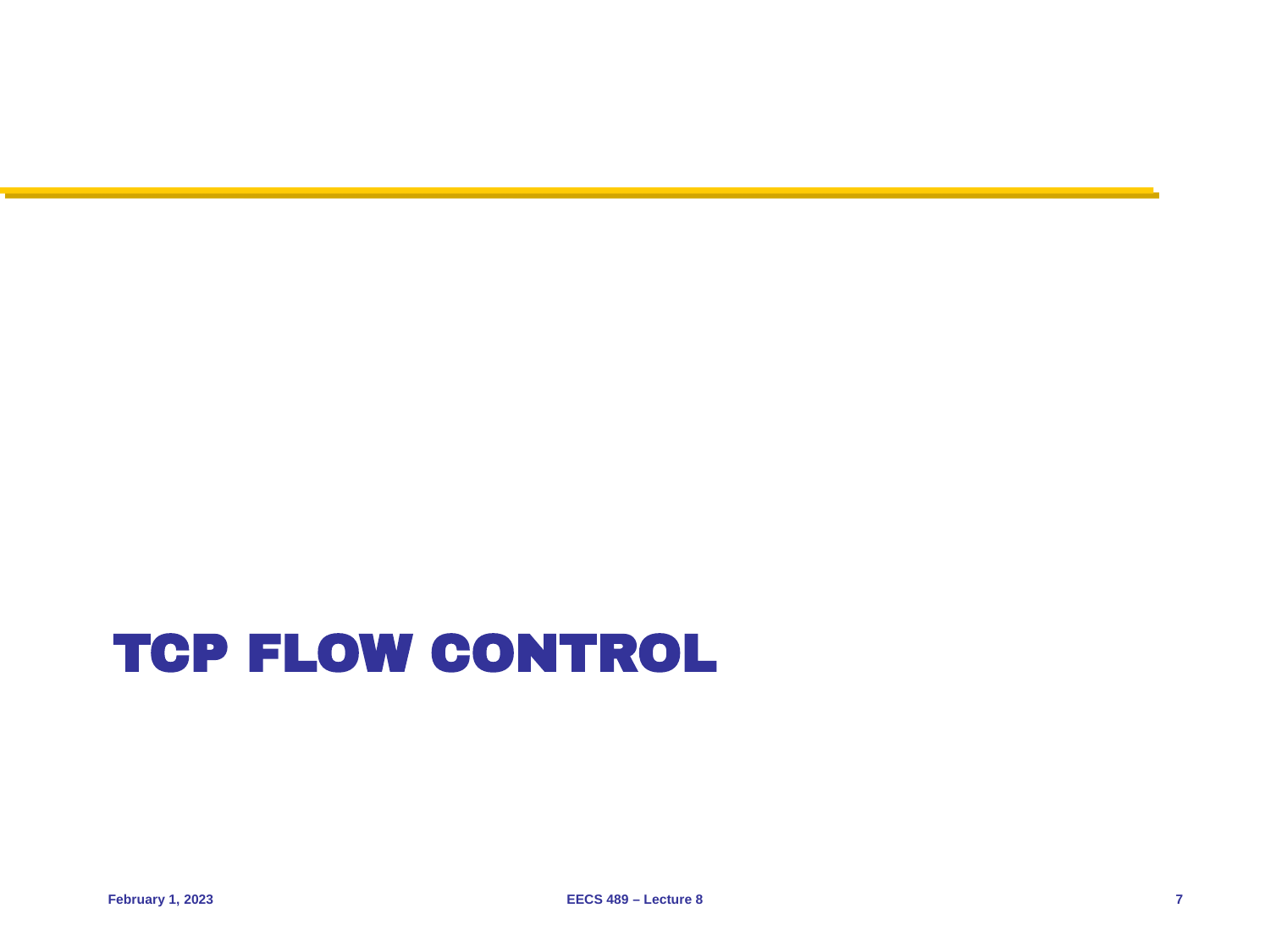

# TCP Flow Control
February 1, 2023
EECS 489 – Lecture 8
7